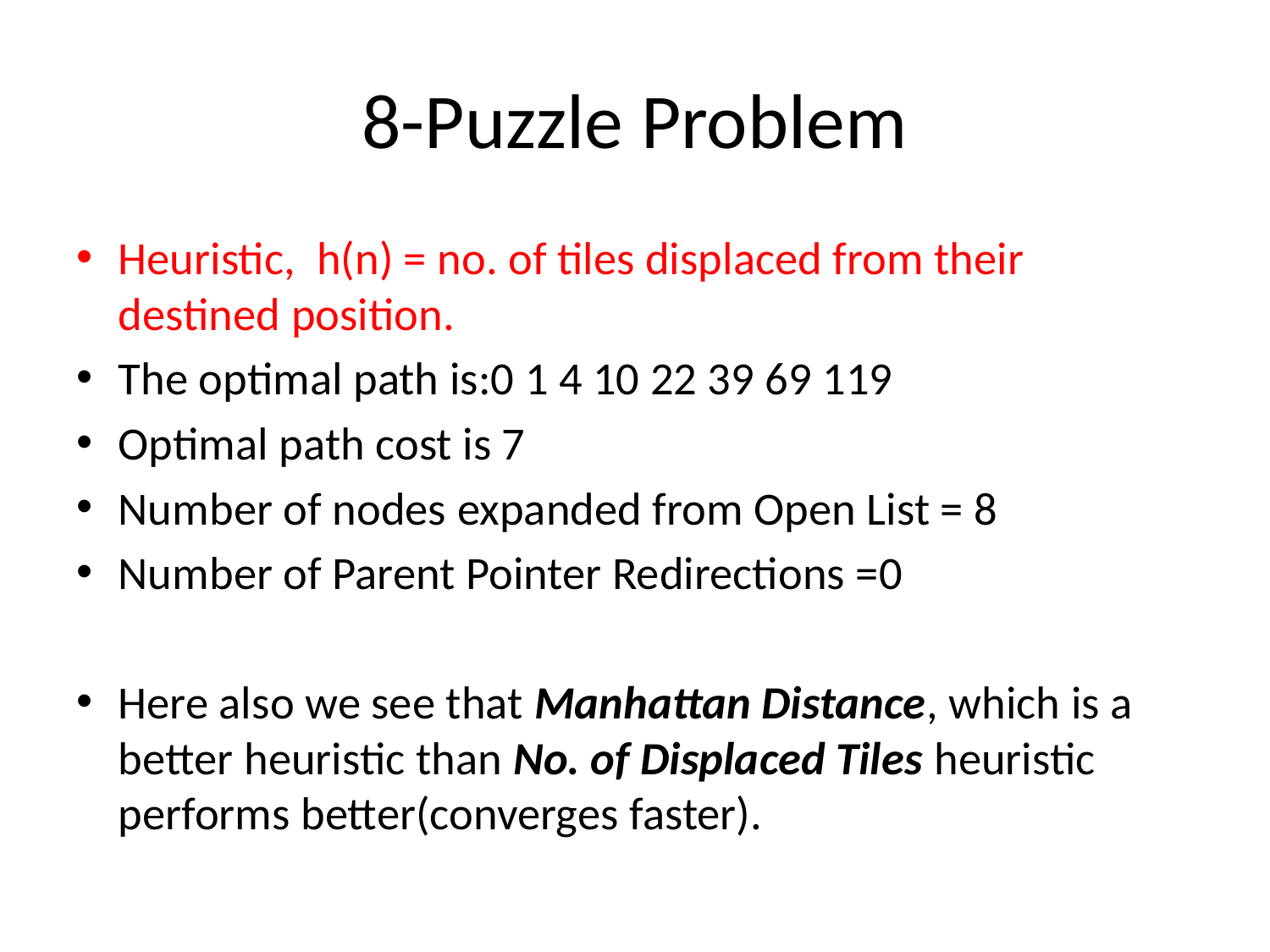

# 8-Puzzle Problem
Heuristic,  h(n) = no. of tiles displaced from their destined position.
The optimal path is:0 1 4 10 22 39 69 119
Optimal path cost is 7
Number of nodes expanded from Open List = 8
Number of Parent Pointer Redirections =0

Here also we see that Manhattan Distance, which is a better heuristic than No. of Displaced Tiles heuristic performs better(converges faster).